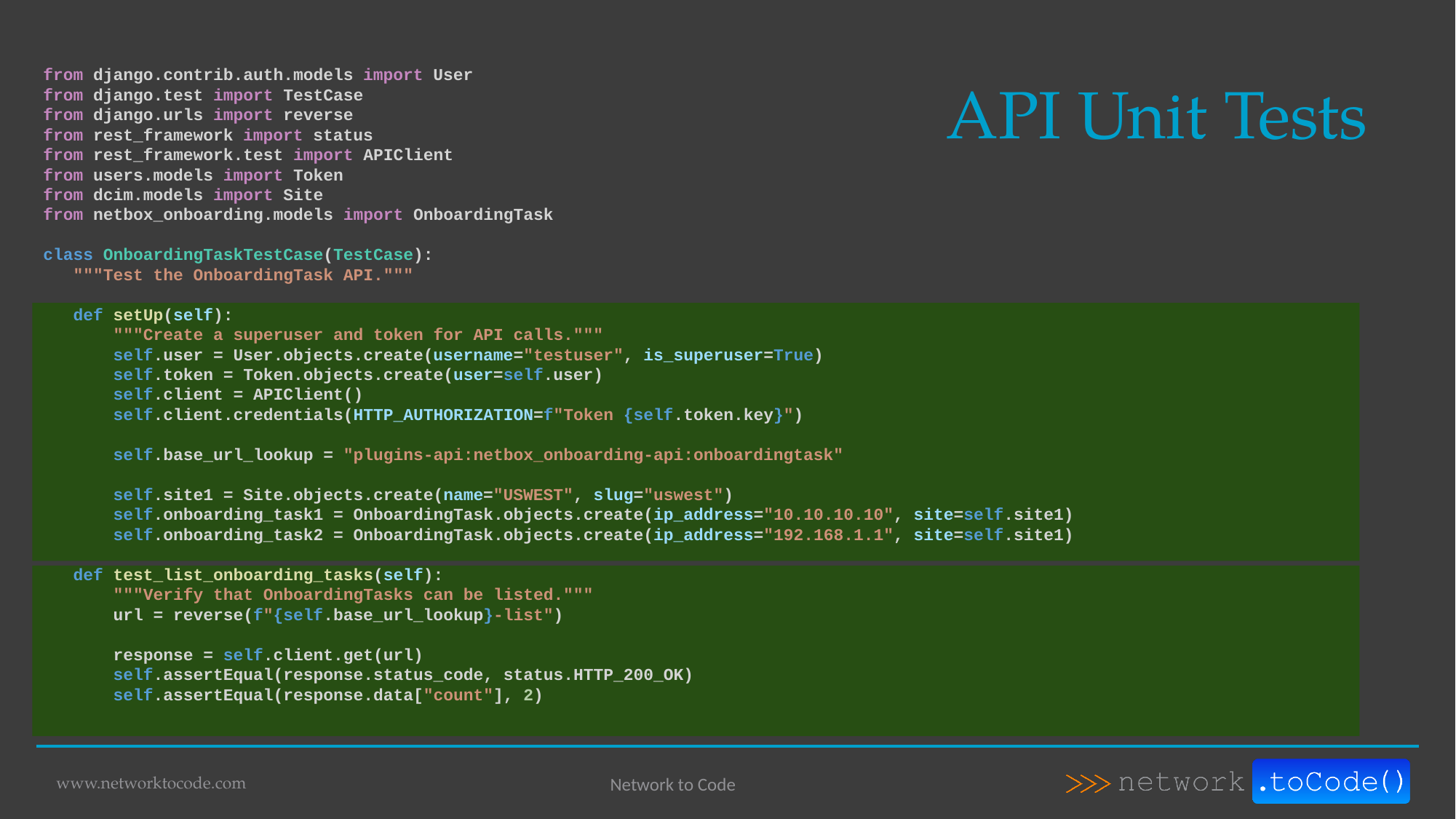

# API Unit Tests
from django.contrib.auth.models import User
from django.test import TestCase
from django.urls import reverse
from rest_framework import status
from rest_framework.test import APIClient
from users.models import Token
from dcim.models import Site
from netbox_onboarding.models import OnboardingTask

class OnboardingTaskTestCase(TestCase):
   """Test the OnboardingTask API."""

   def setUp(self):
       """Create a superuser and token for API calls."""
       self.user = User.objects.create(username="testuser", is_superuser=True)
       self.token = Token.objects.create(user=self.user)
       self.client = APIClient()
       self.client.credentials(HTTP_AUTHORIZATION=f"Token {self.token.key}")

       self.base_url_lookup = "plugins-api:netbox_onboarding-api:onboardingtask"

       self.site1 = Site.objects.create(name="USWEST", slug="uswest")
       self.onboarding_task1 = OnboardingTask.objects.create(ip_address="10.10.10.10", site=self.site1)
       self.onboarding_task2 = OnboardingTask.objects.create(ip_address="192.168.1.1", site=self.site1)

   def test_list_onboarding_tasks(self):
       """Verify that OnboardingTasks can be listed."""
       url = reverse(f"{self.base_url_lookup}-list")

       response = self.client.get(url)
       self.assertEqual(response.status_code, status.HTTP_200_OK)
       self.assertEqual(response.data["count"], 2)